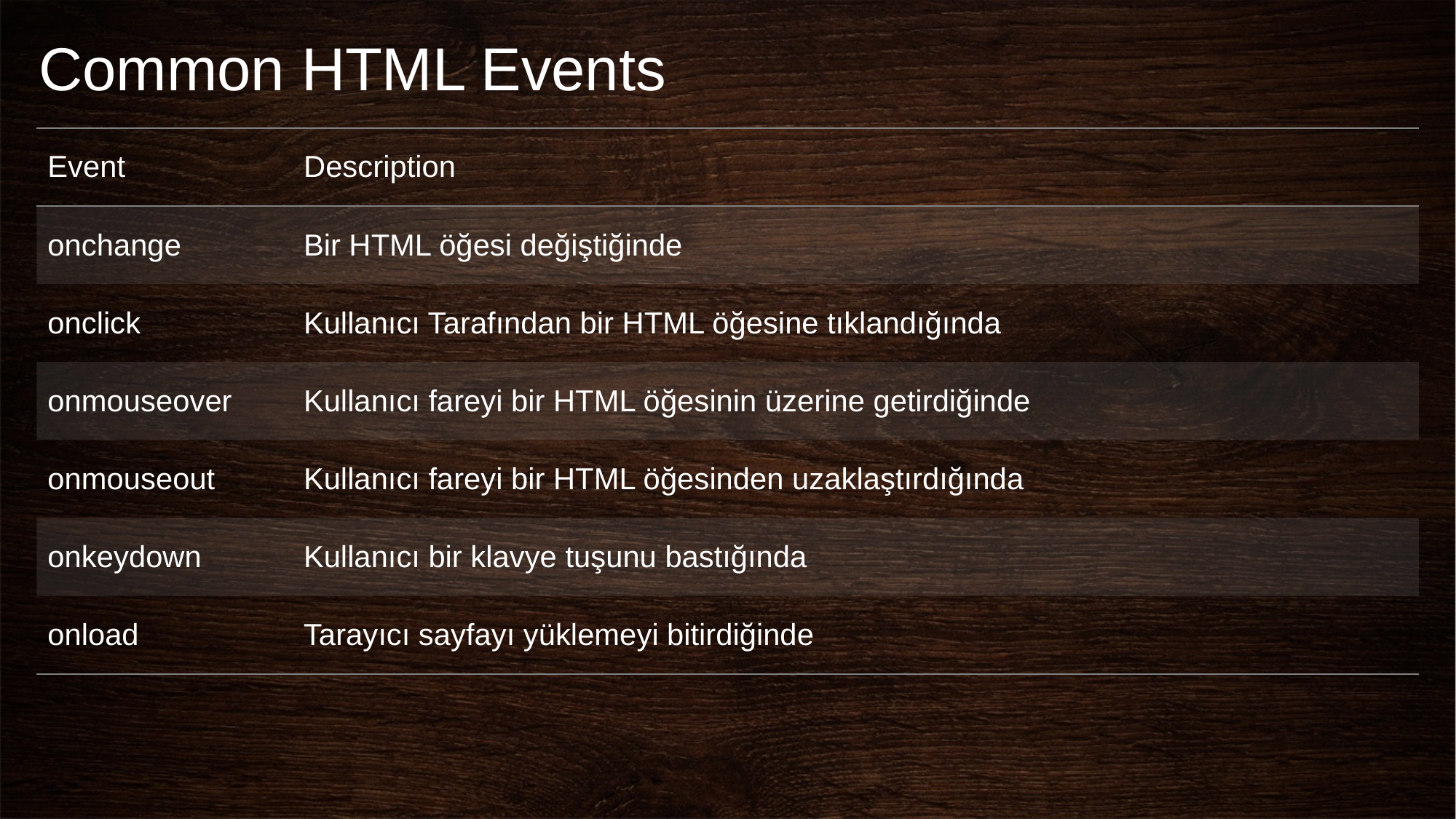

# Common HTML Events
| Event | Description |
| --- | --- |
| onchange | Bir HTML öğesi değiştiğinde |
| onclick | Kullanıcı Tarafından bir HTML öğesine tıklandığında |
| onmouseover | Kullanıcı fareyi bir HTML öğesinin üzerine getirdiğinde |
| onmouseout | Kullanıcı fareyi bir HTML öğesinden uzaklaştırdığında |
| onkeydown | Kullanıcı bir klavye tuşunu bastığında |
| onload | Tarayıcı sayfayı yüklemeyi bitirdiğinde |